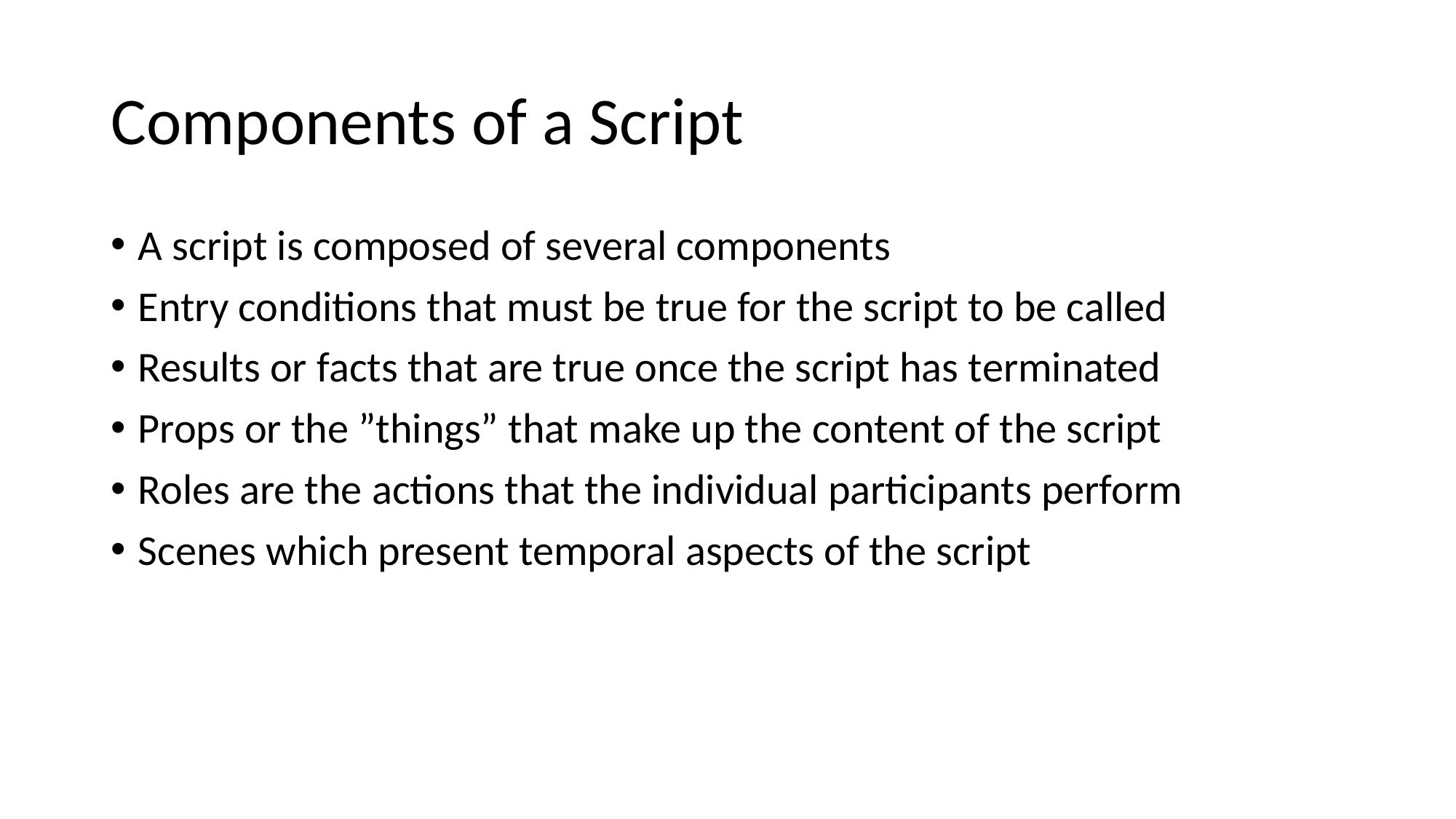

# Components of a Script
A script is composed of several components
Entry conditions that must be true for the script to be called
Results or facts that are true once the script has terminated
Props or the ”things” that make up the content of the script
Roles are the actions that the individual participants perform
Scenes which present temporal aspects of the script